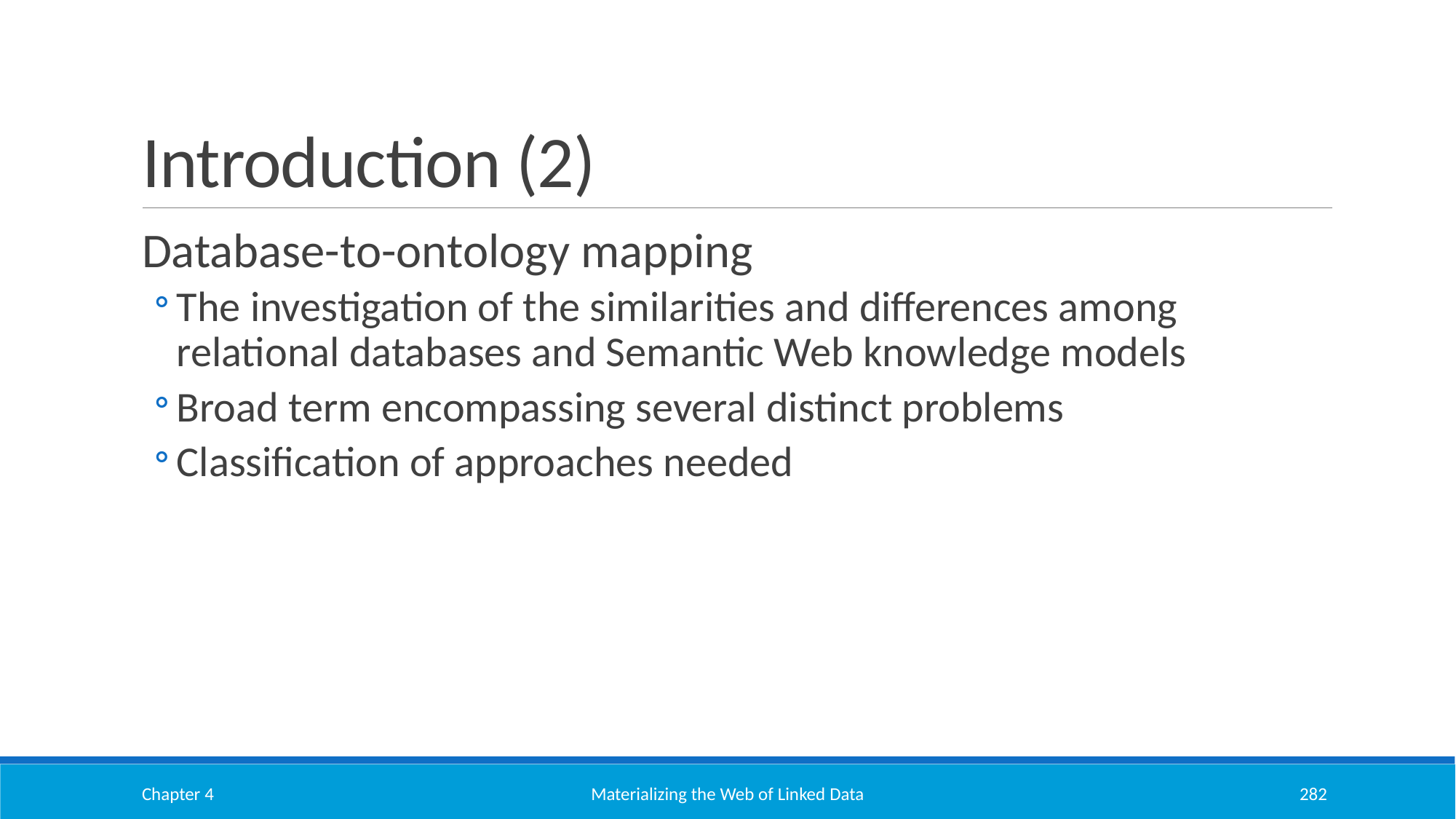

# Introduction (2)
Database-to-ontology mapping
The investigation of the similarities and differences among relational databases and Semantic Web knowledge models
Broad term encompassing several distinct problems
Classification of approaches needed
Chapter 4
Materializing the Web of Linked Data
282